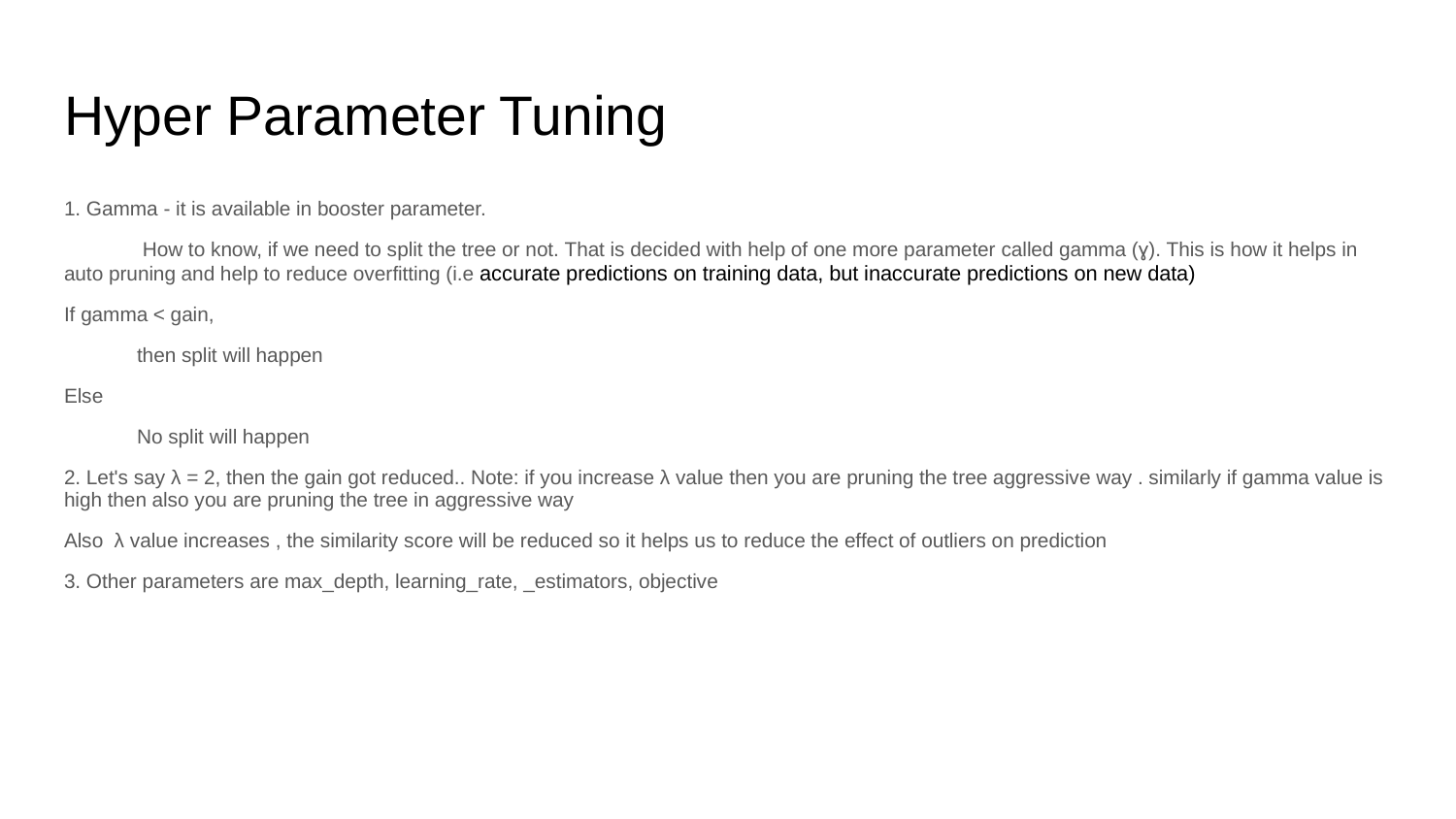

# Hyper Parameter Tuning
1. Gamma - it is available in booster parameter.
 How to know, if we need to split the tree or not. That is decided with help of one more parameter called gamma (ɣ). This is how it helps in auto pruning and help to reduce overfitting (i.e accurate predictions on training data, but inaccurate predictions on new data)
If gamma < gain,
then split will happen
Else
No split will happen
2. Let's say λ = 2, then the gain got reduced.. Note: if you increase λ value then you are pruning the tree aggressive way . similarly if gamma value is high then also you are pruning the tree in aggressive way
Also  λ value increases , the similarity score will be reduced so it helps us to reduce the effect of outliers on prediction
3. Other parameters are max_depth, learning_rate, _estimators, objective